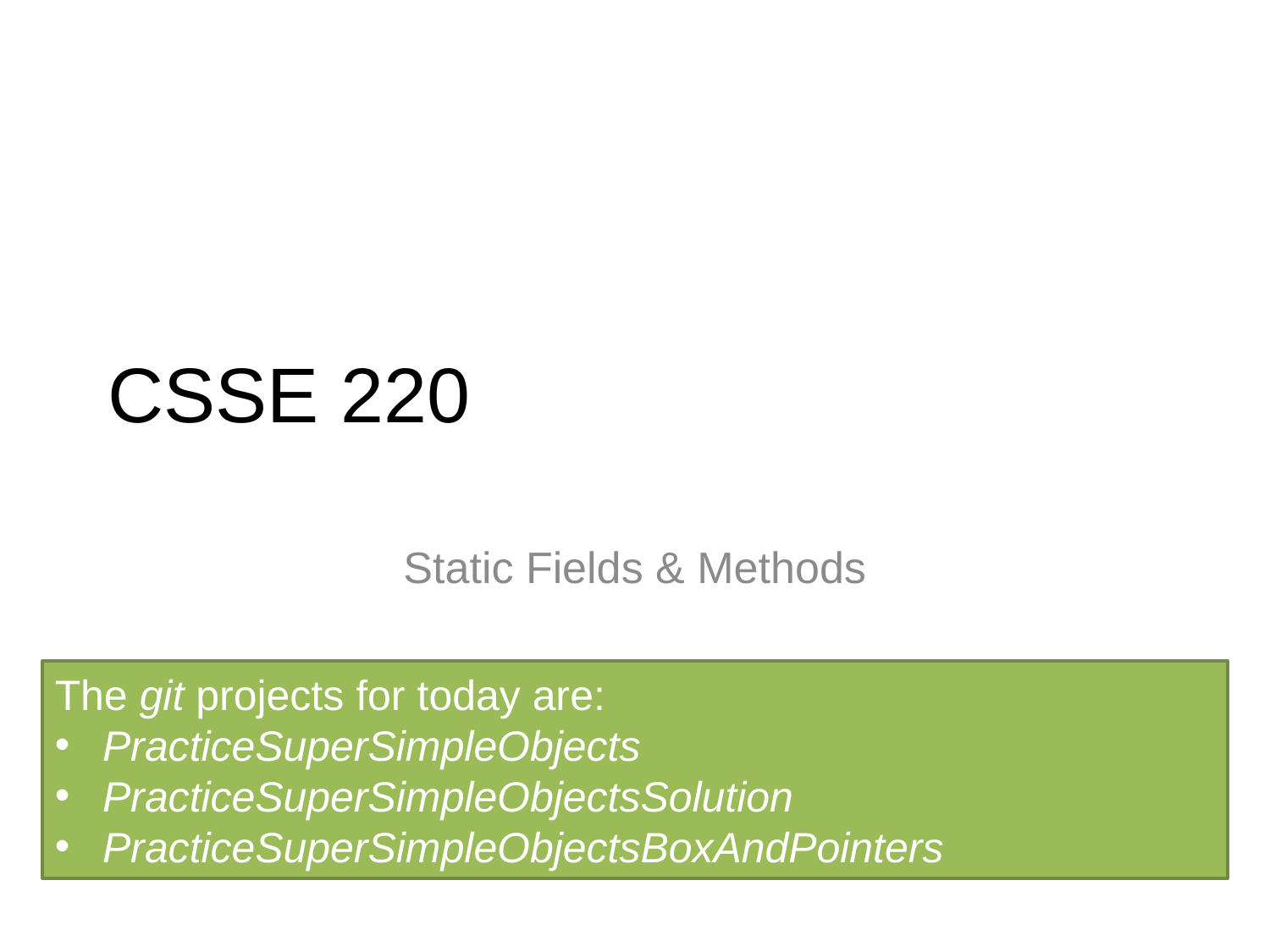

# CSSE 220
Static Fields & Methods

The git projects for today are:
PracticeSuperSimpleObjects
PracticeSuperSimpleObjectsSolution
PracticeSuperSimpleObjectsBoxAndPointers